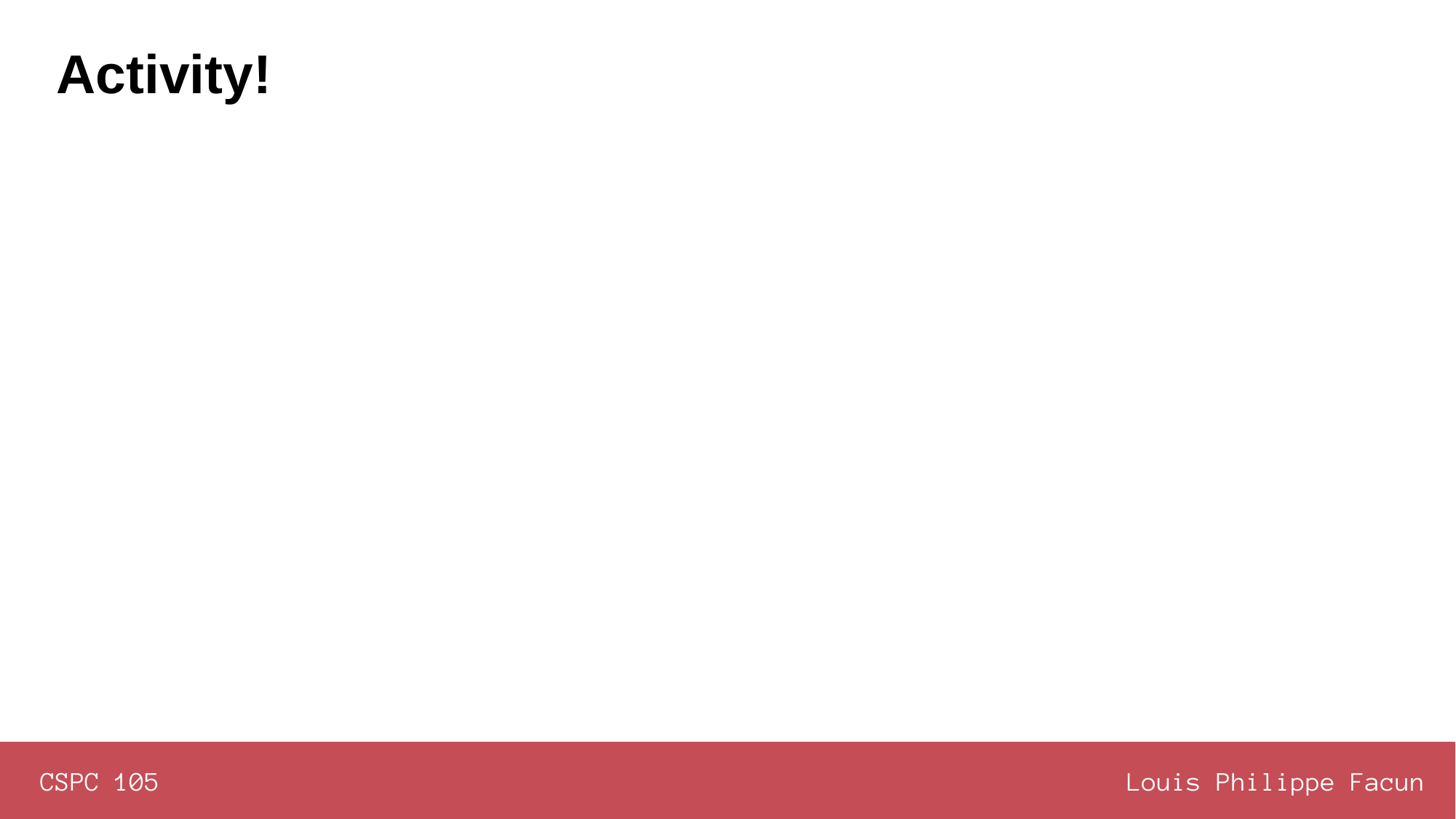

# Activity!

CSPC 105
Louis Philippe Facun